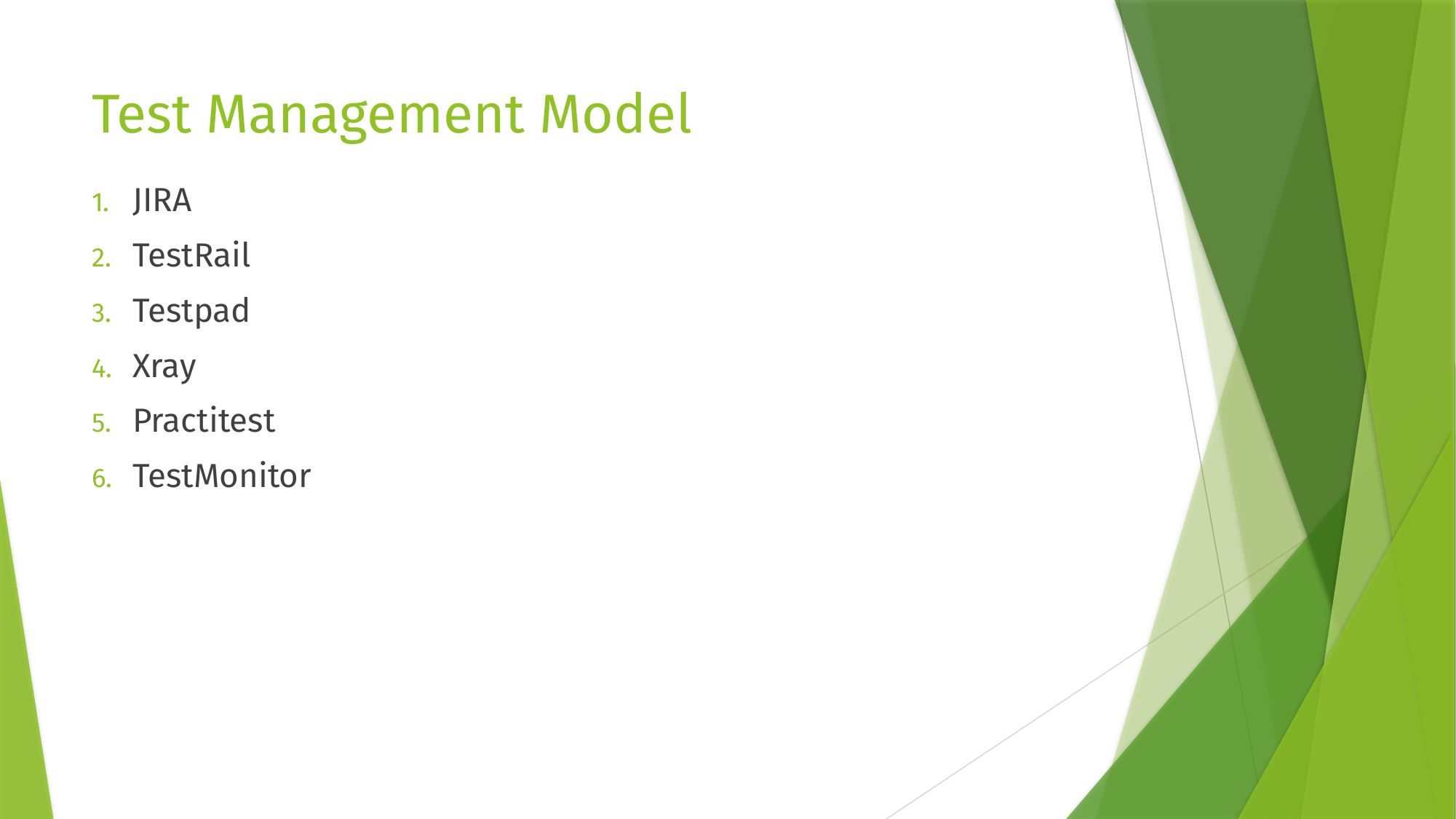

# Test Management Model
JIRA
TestRail
Testpad
Xray
Practitest
TestMonitor